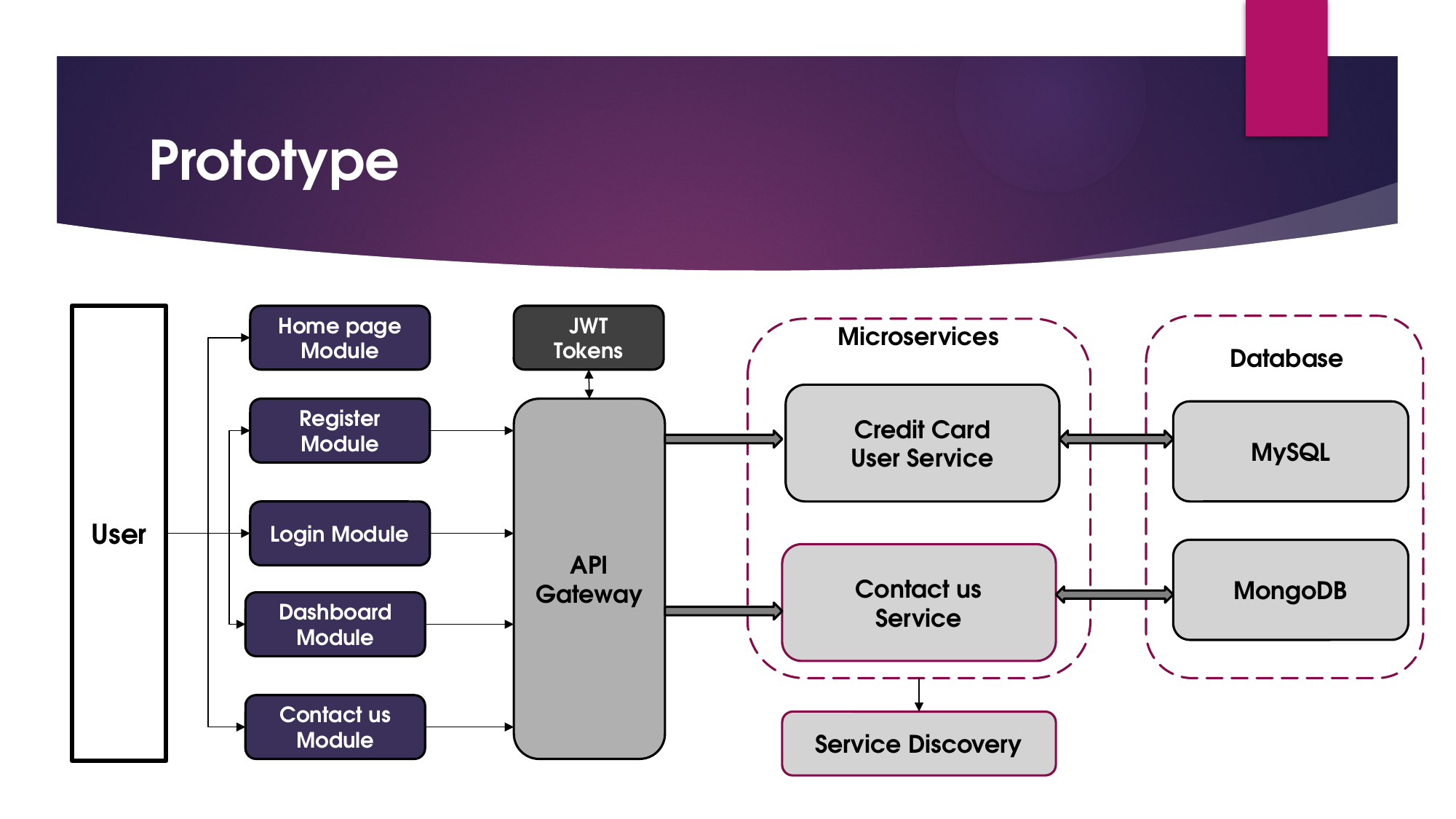

# Prototype
User
Home page Module
JWT
Tokens
     Microservices

Database
Credit Card
User Service
Register Module
API Gateway
MySQL

Login Module
MongoDB
Contact us
Service

Dashboard Module

Contact us Module
Service Discovery